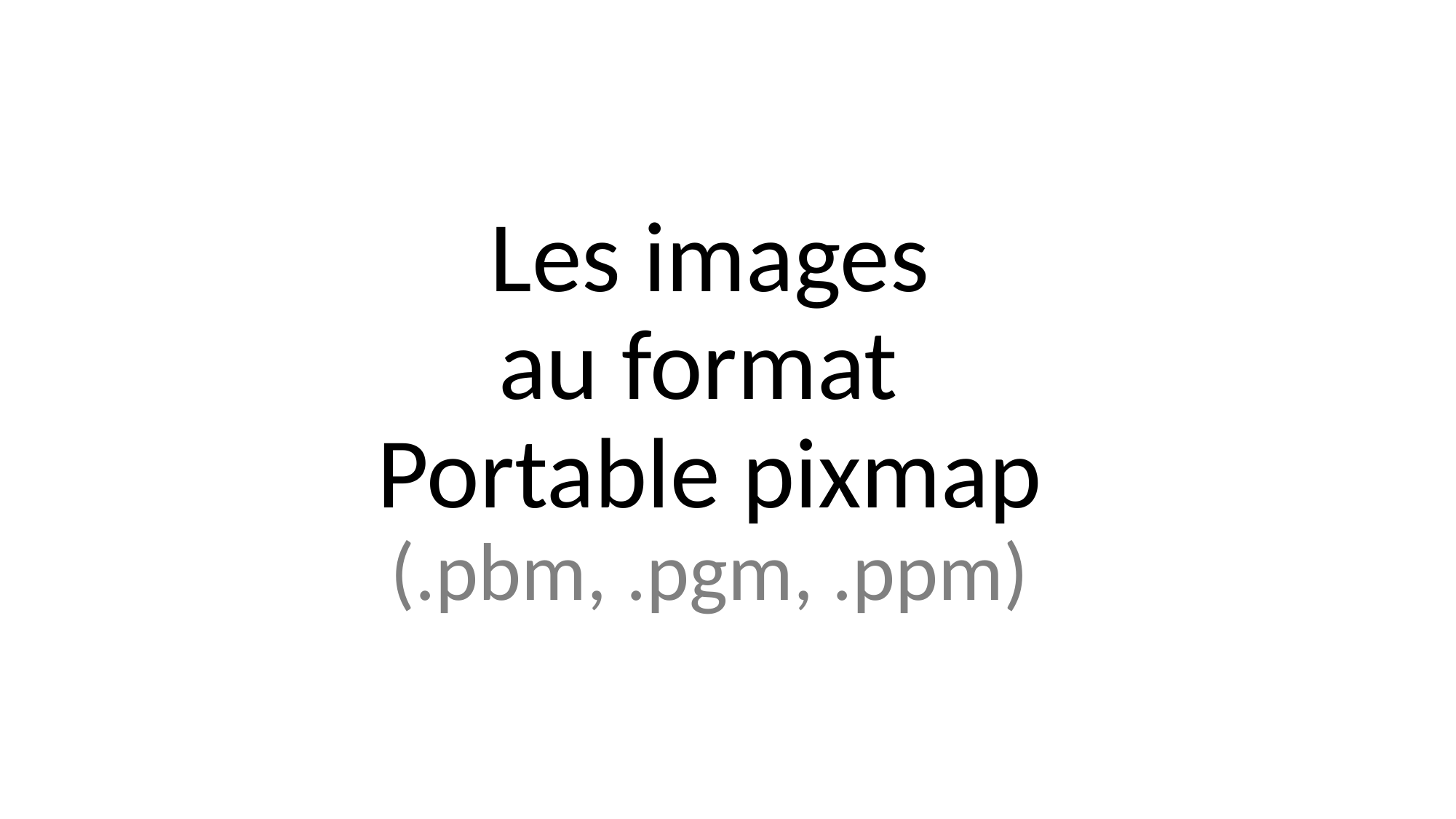

# Les images au format Portable pixmap (.pbm, .pgm, .ppm)